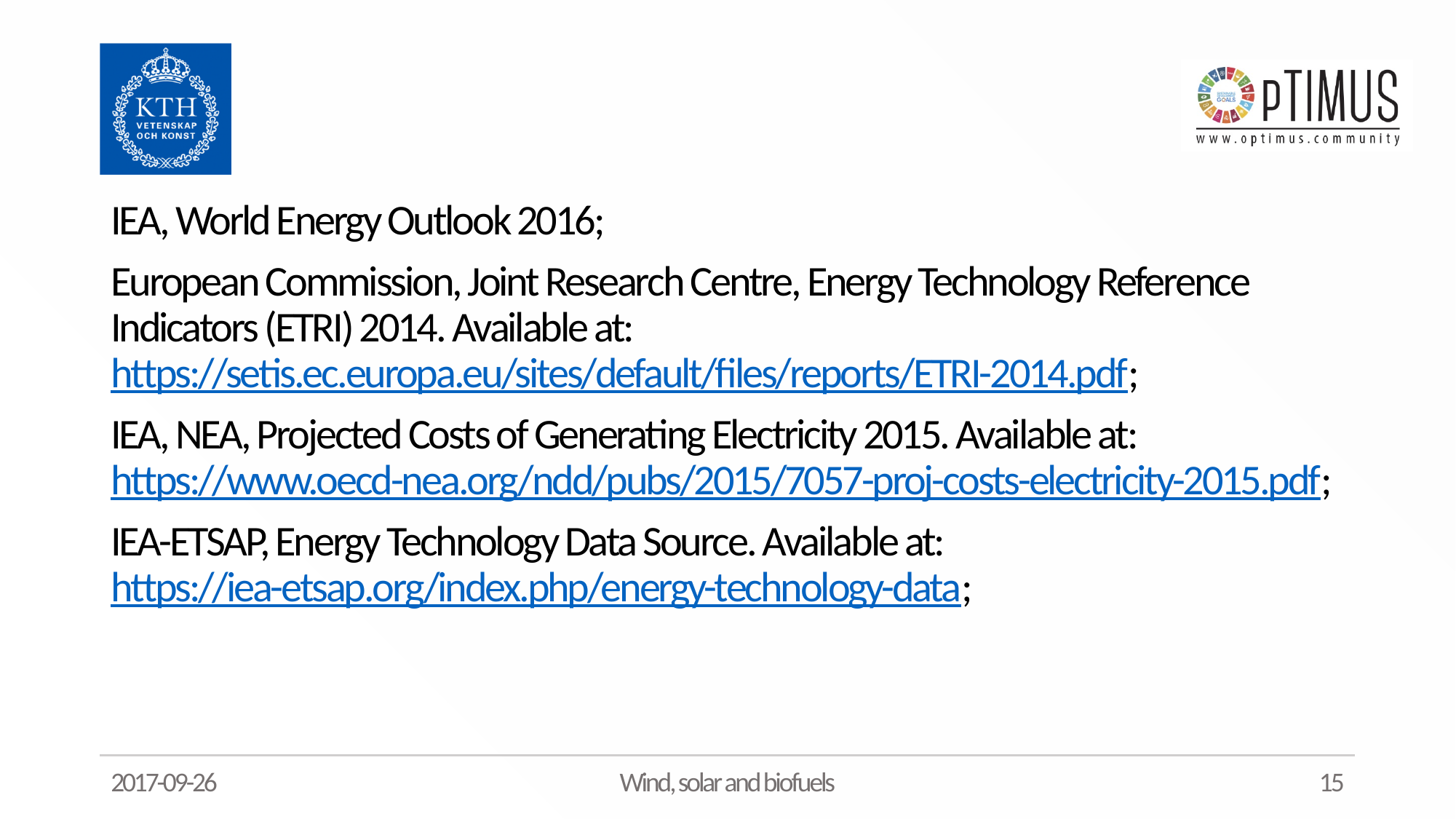

#
IEA, World Energy Outlook 2016;
European Commission, Joint Research Centre, Energy Technology Reference Indicators (ETRI) 2014. Available at: https://setis.ec.europa.eu/sites/default/files/reports/ETRI-2014.pdf;
IEA, NEA, Projected Costs of Generating Electricity 2015. Available at: https://www.oecd-nea.org/ndd/pubs/2015/7057-proj-costs-electricity-2015.pdf;
IEA-ETSAP, Energy Technology Data Source. Available at: https://iea-etsap.org/index.php/energy-technology-data;

2017-09-26
Wind, solar and biofuels
15